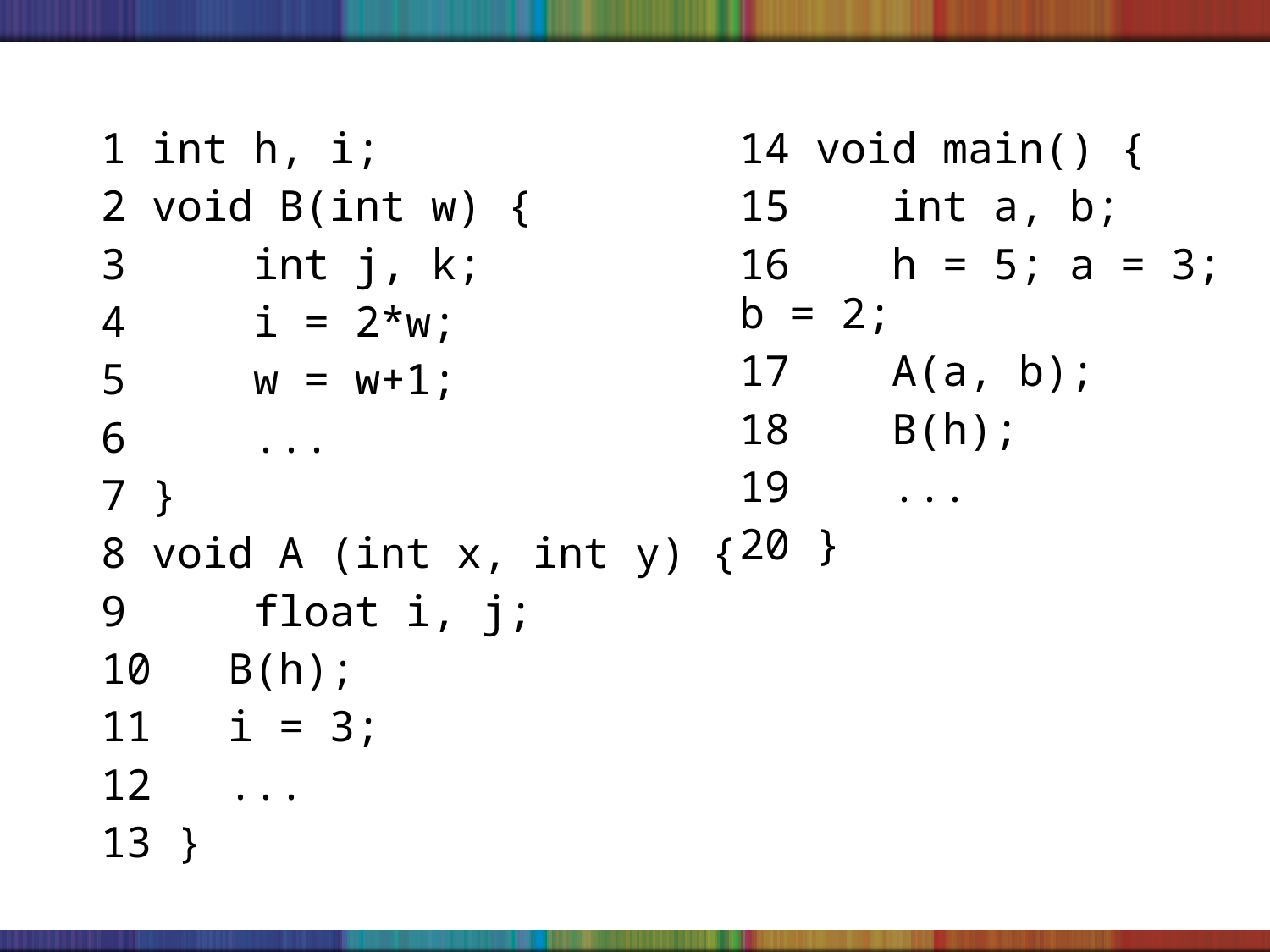

#
1 int h, i;
2 void B(int w) {
3     int j, k;
4     i = 2*w;
5     w = w+1;
6     ...
7 }
8 void A (int x, int y) {
9     float i, j;
10   B(h);
11   i = 3;
12   ...
13 }
14 void main() {
15    int a, b;
16    h = 5; a = 3; b = 2;
17    A(a, b);
18    B(h);
19    ...
20 }